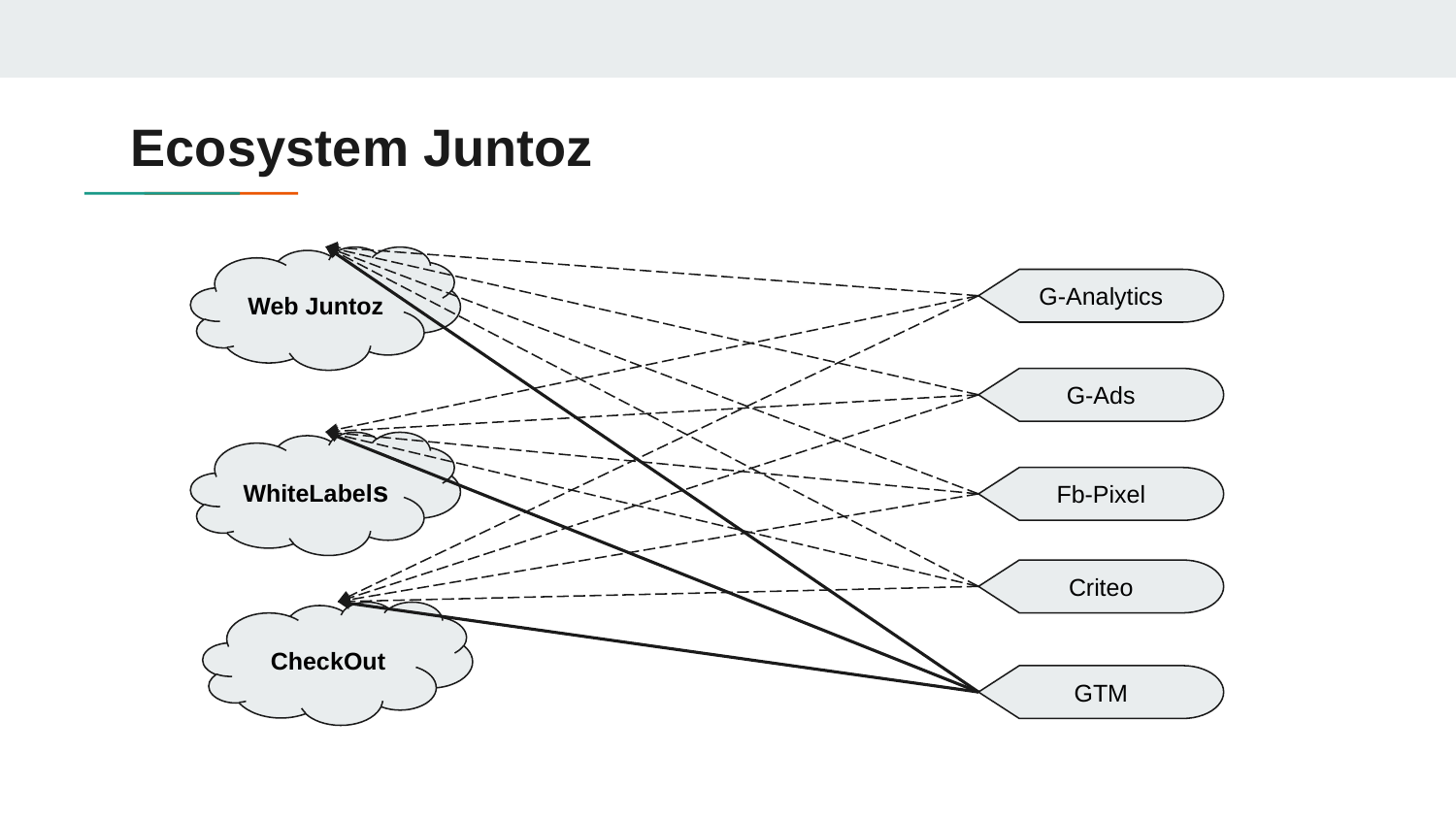

# Ecosystem Juntoz
Web Juntoz
G-Analytics
G-Ads
WhiteLabels
Fb-Pixel
Criteo
CheckOut
GTM